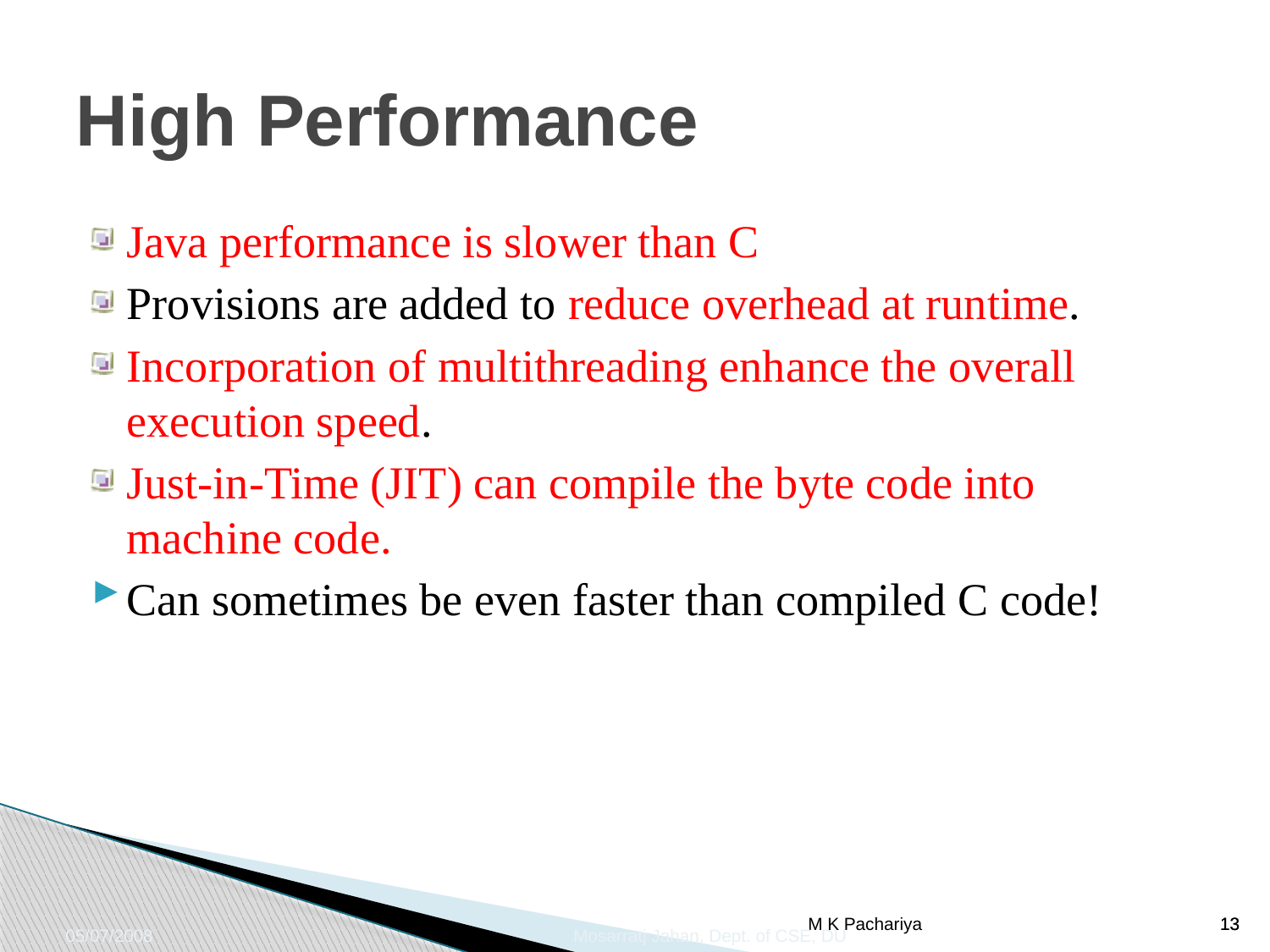

# High Performance
Java performance is slower than C
Provisions are added to reduce overhead at runtime.
Incorporation of multithreading enhance the overall execution speed.
Just-in-Time (JIT) can compile the byte code into machine code.
Can sometimes be even faster than compiled C code!

05/07/2008				Mosarratj Jahan, Dept. of CSE, DU
M K Pachariya

13
13